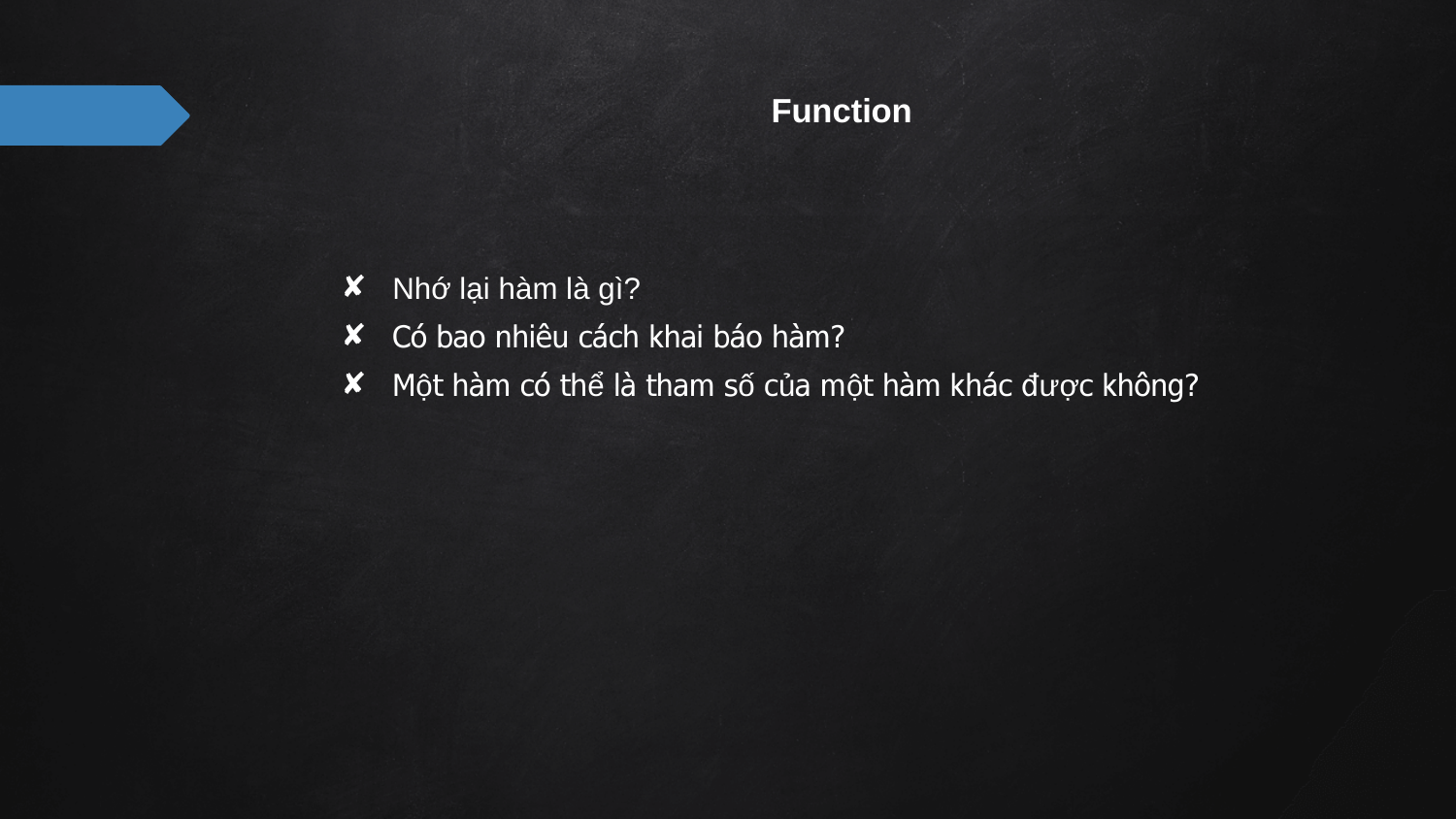

# Function
Nhớ lại hàm là gì?
Có bao nhiêu cách khai báo hàm?
Một hàm có thể là tham số của một hàm khác được không?